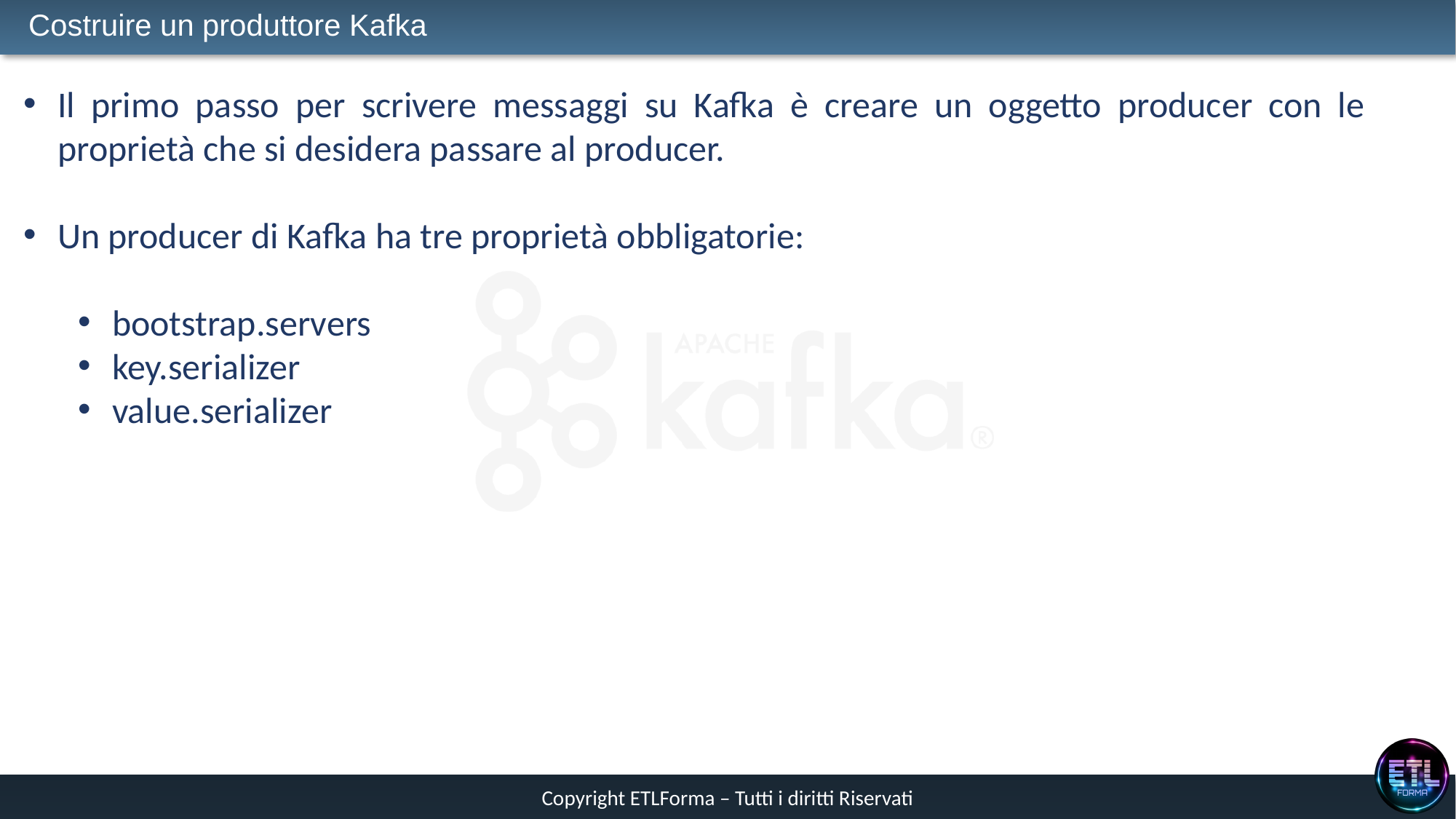

# Costruire un produttore Kafka
Il primo passo per scrivere messaggi su Kafka è creare un oggetto producer con le proprietà che si desidera passare al producer.

Un producer di Kafka ha tre proprietà obbligatorie:

bootstrap.servers
key.serializer
value.serializer